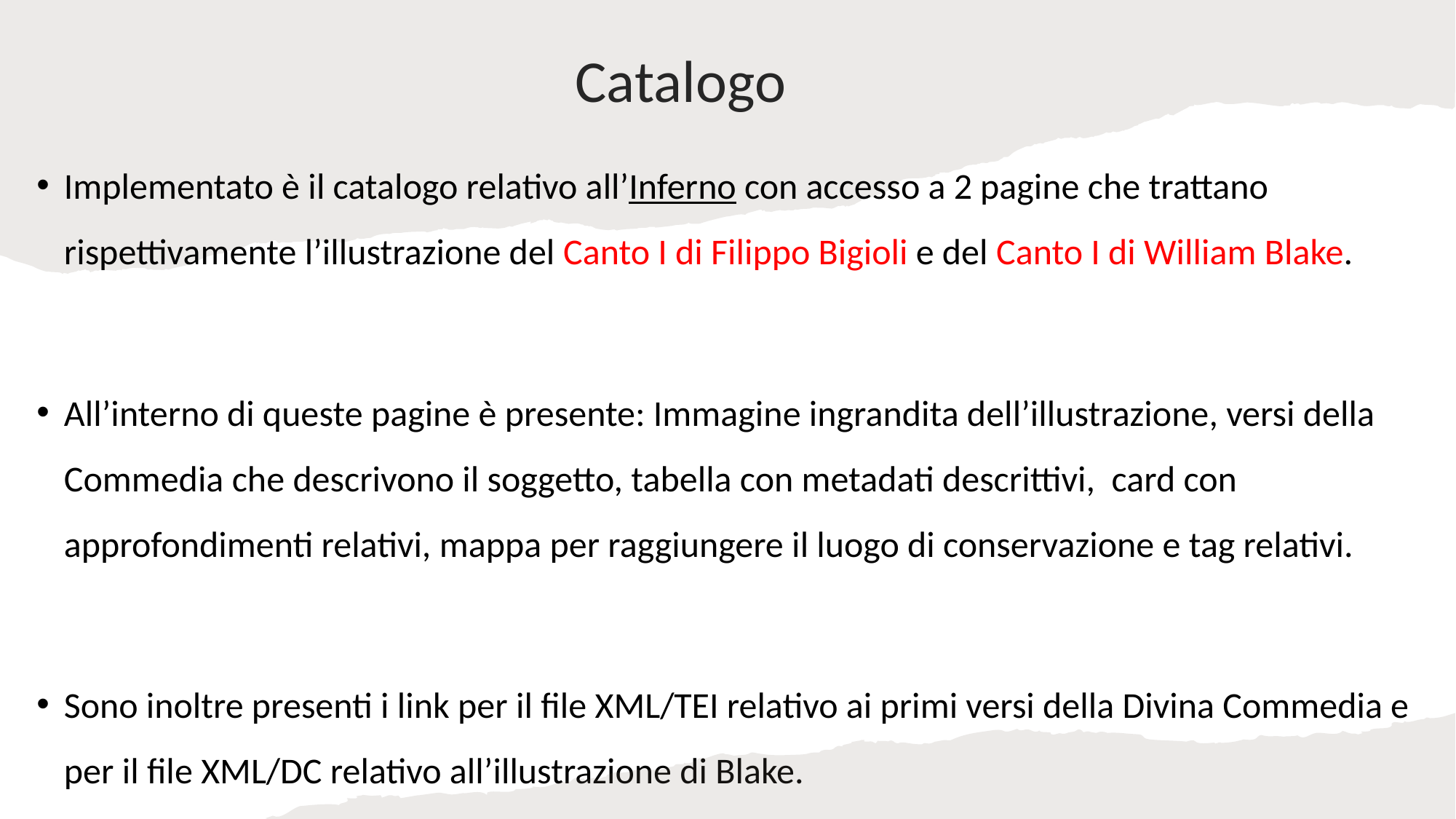

# Catalogo
Implementato è il catalogo relativo all’Inferno con accesso a 2 pagine che trattano rispettivamente l’illustrazione del Canto I di Filippo Bigioli e del Canto I di William Blake.

All’interno di queste pagine è presente: Immagine ingrandita dell’illustrazione, versi della Commedia che descrivono il soggetto, tabella con metadati descrittivi,  card con approfondimenti relativi, mappa per raggiungere il luogo di conservazione e tag relativi.

Sono inoltre presenti i link per il file XML/TEI relativo ai primi versi della Divina Commedia e per il file XML/DC relativo all’illustrazione di Blake.